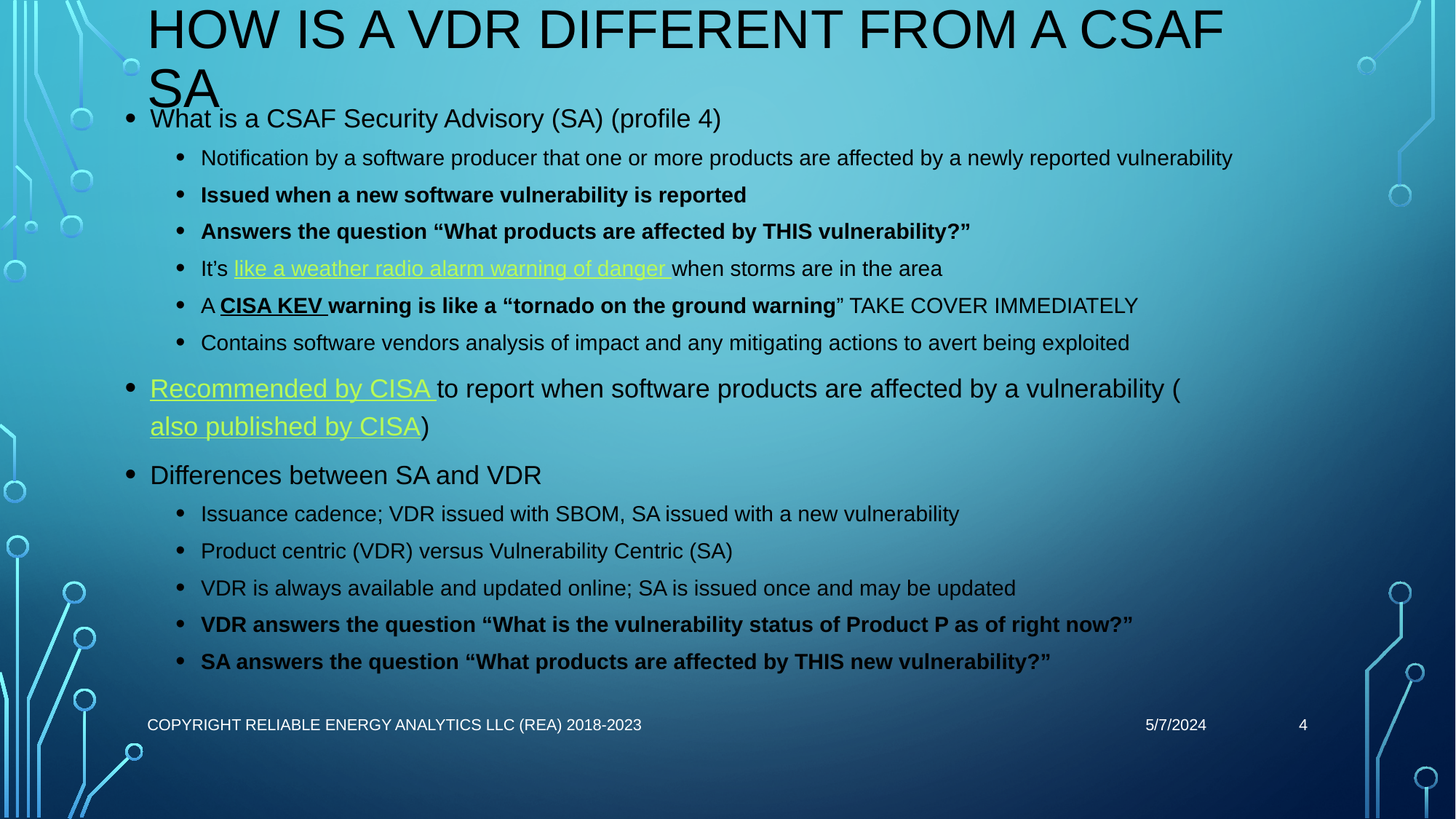

# How is a vdr different from a csaf sa
What is a CSAF Security Advisory (SA) (profile 4)
Notification by a software producer that one or more products are affected by a newly reported vulnerability
Issued when a new software vulnerability is reported
Answers the question “What products are affected by THIS vulnerability?”
It’s like a weather radio alarm warning of danger when storms are in the area
A CISA KEV warning is like a “tornado on the ground warning” TAKE COVER IMMEDIATELY
Contains software vendors analysis of impact and any mitigating actions to avert being exploited
Recommended by CISA to report when software products are affected by a vulnerability (also published by CISA)
Differences between SA and VDR
Issuance cadence; VDR issued with SBOM, SA issued with a new vulnerability
Product centric (VDR) versus Vulnerability Centric (SA)
VDR is always available and updated online; SA is issued once and may be updated
VDR answers the question “What is the vulnerability status of Product P as of right now?”
SA answers the question “What products are affected by THIS new vulnerability?”

4
Copyright Reliable Energy Analytics LLC (REA) 2018-2023
5/7/2024